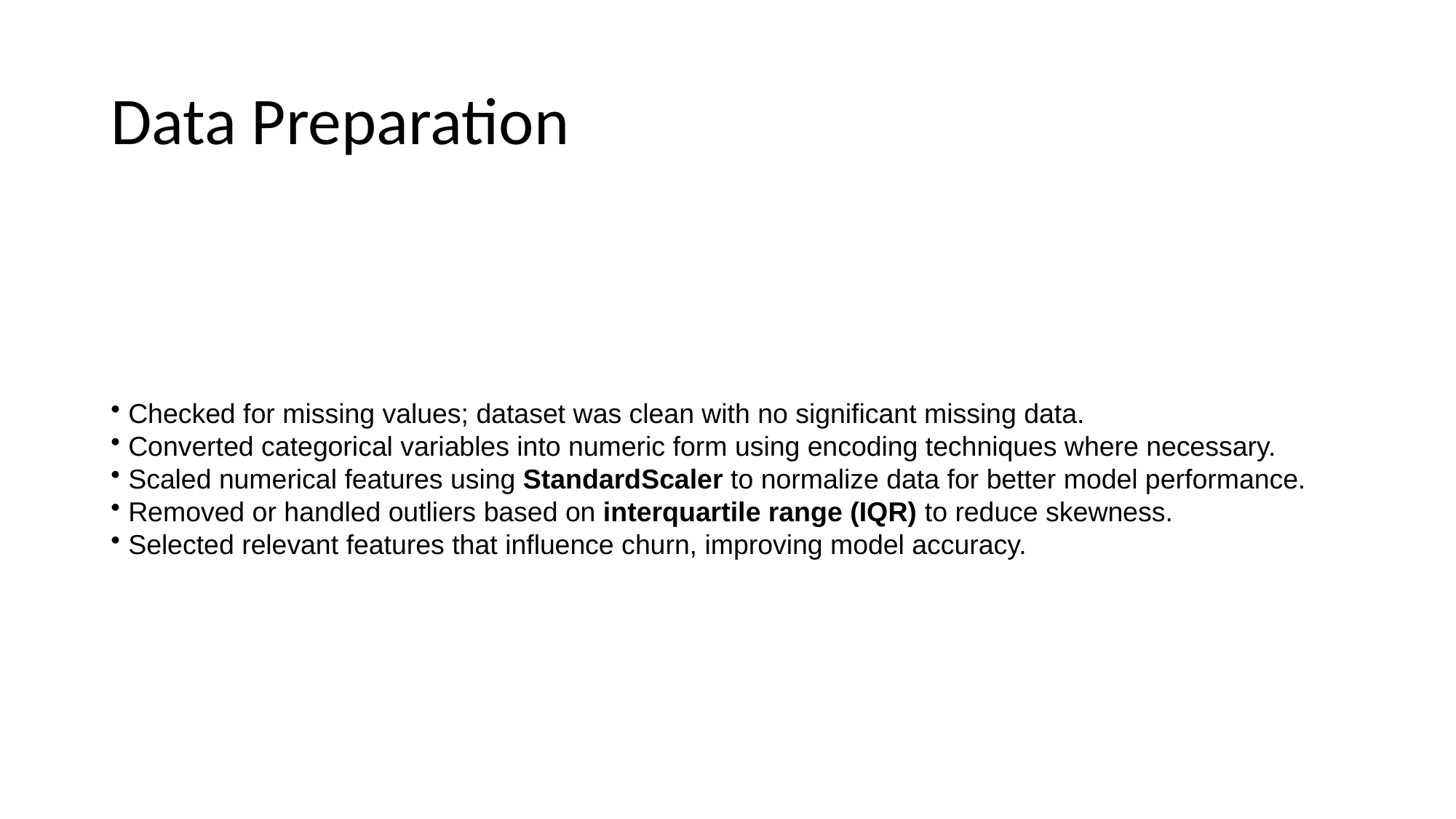

# Data Preparation
 Checked for missing values; dataset was clean with no significant missing data.
 Converted categorical variables into numeric form using encoding techniques where necessary.
 Scaled numerical features using StandardScaler to normalize data for better model performance.
 Removed or handled outliers based on interquartile range (IQR) to reduce skewness.
 Selected relevant features that influence churn, improving model accuracy.